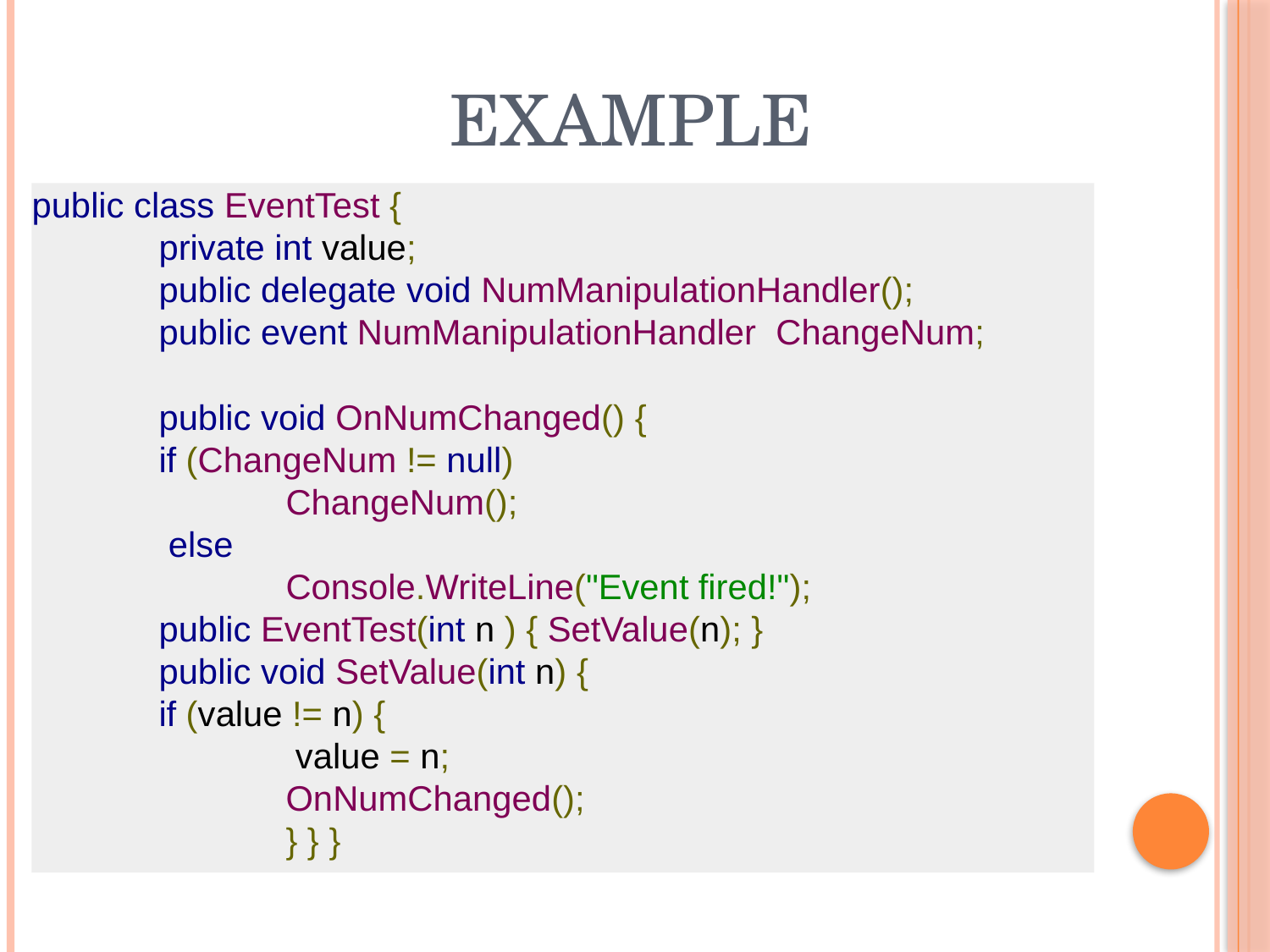

# Example
public class EventTest {
	private int value;
	public delegate void NumManipulationHandler();
	public event NumManipulationHandler  ChangeNum;

	public void OnNumChanged() {
	if (ChangeNum != null)
		ChangeNum();
	 else
		Console.WriteLine("Event fired!");
	public EventTest(int n ) { SetValue(n); }
	public void SetValue(int n) {
	if (value != n) {
		 value = n;
		OnNumChanged();
		} } }